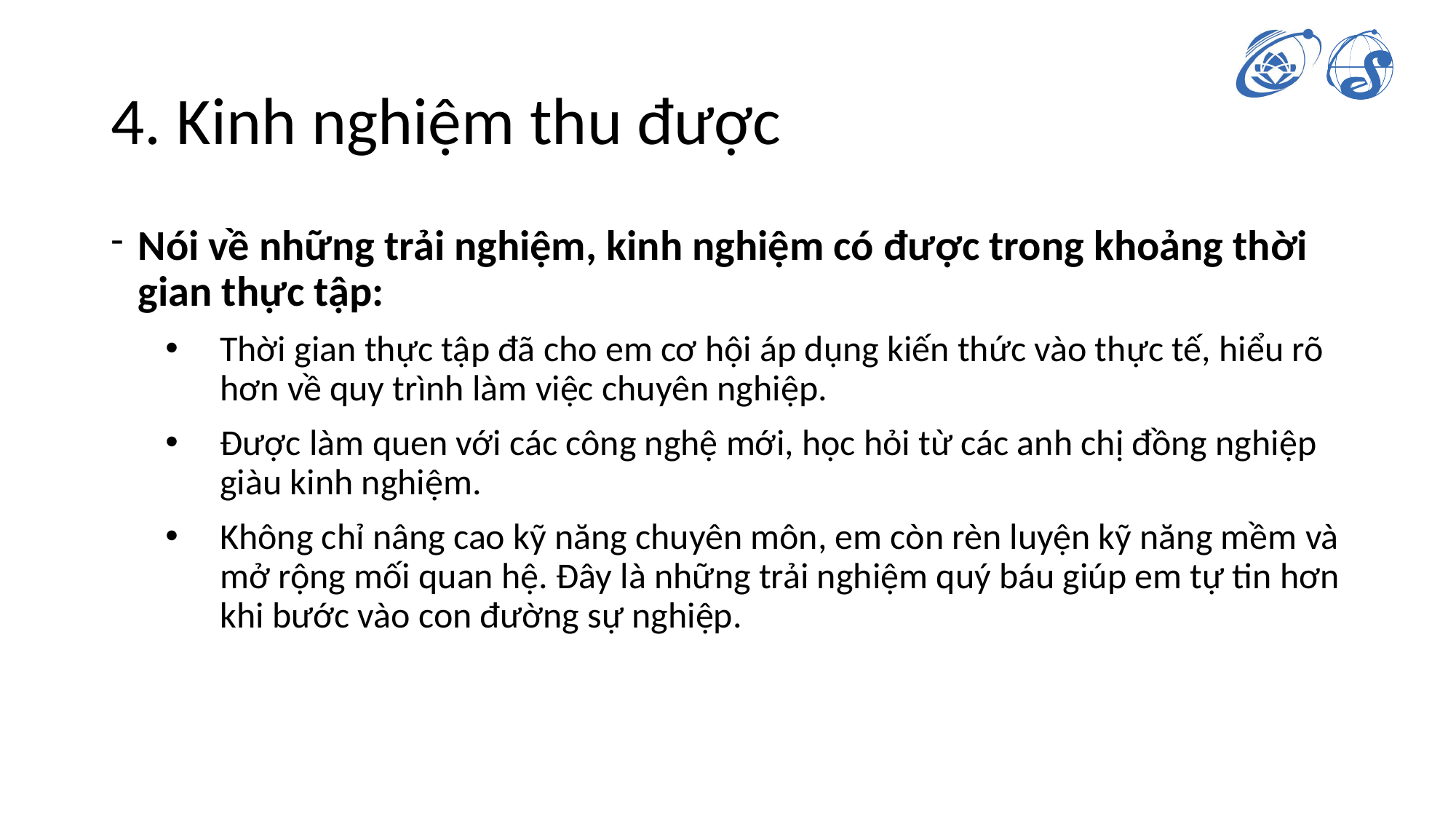

# 4. Kinh nghiệm thu được
Nói về những trải nghiệm, kinh nghiệm có được trong khoảng thời gian thực tập:
Thời gian thực tập đã cho em cơ hội áp dụng kiến thức vào thực tế, hiểu rõ hơn về quy trình làm việc chuyên nghiệp.
Được làm quen với các công nghệ mới, học hỏi từ các anh chị đồng nghiệp giàu kinh nghiệm.
Không chỉ nâng cao kỹ năng chuyên môn, em còn rèn luyện kỹ năng mềm và mở rộng mối quan hệ. Đây là những trải nghiệm quý báu giúp em tự tin hơn khi bước vào con đường sự nghiệp.
13